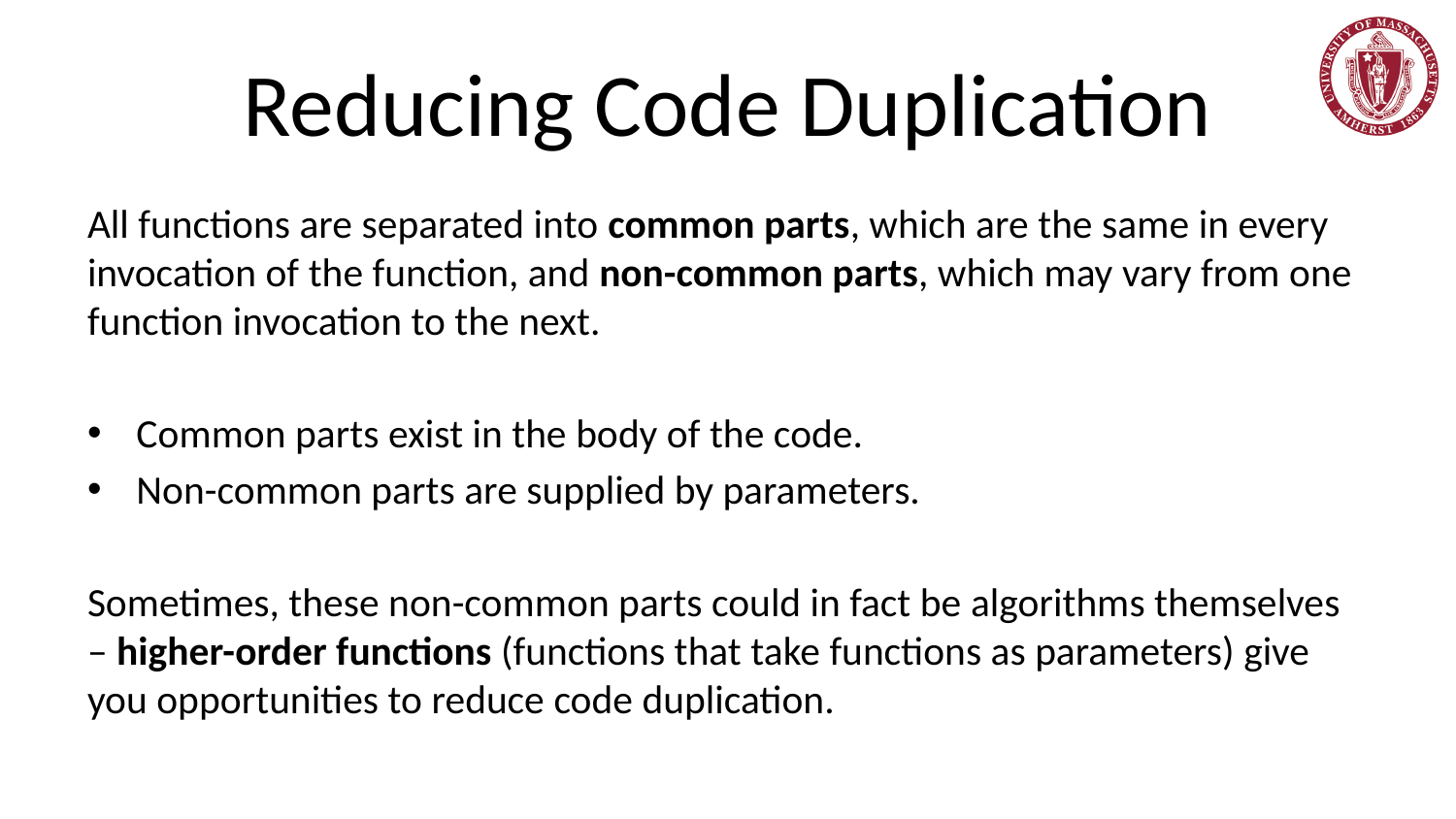

# Reducing Code Duplication
All functions are separated into common parts, which are the same in every invocation of the function, and non-common parts, which may vary from one function invocation to the next.

Common parts exist in the body of the code.
Non-common parts are supplied by parameters.

Sometimes, these non-common parts could in fact be algorithms themselves – higher-order functions (functions that take functions as parameters) give you opportunities to reduce code duplication.